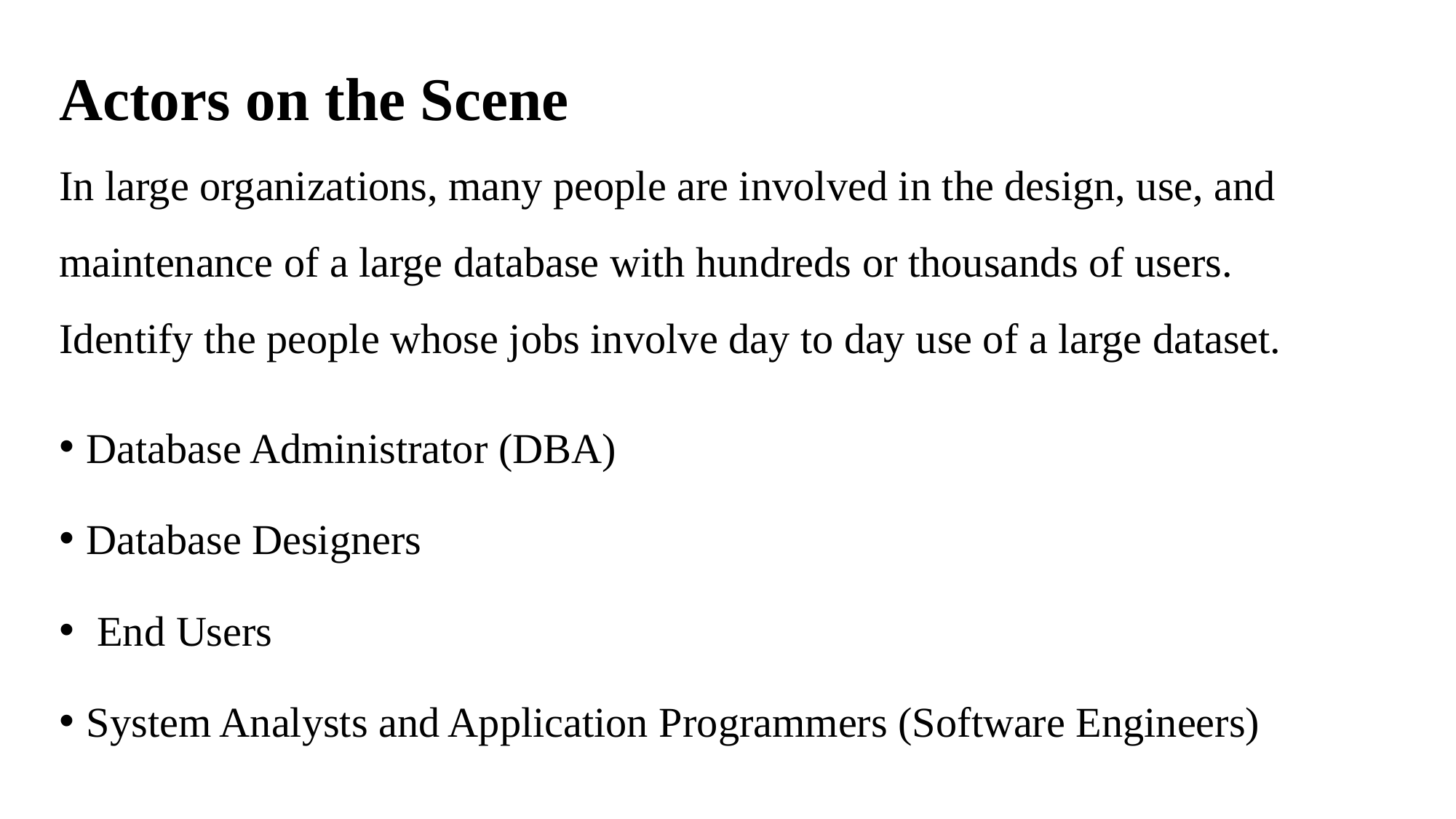

# Actors on the Scene In large organizations, many people are involved in the design, use, and maintenance of a large database with hundreds or thousands of users. Identify the people whose jobs involve day to day use of a large dataset.
Database Administrator (DBA)
Database Designers
 End Users
System Analysts and Application Programmers (Software Engineers)